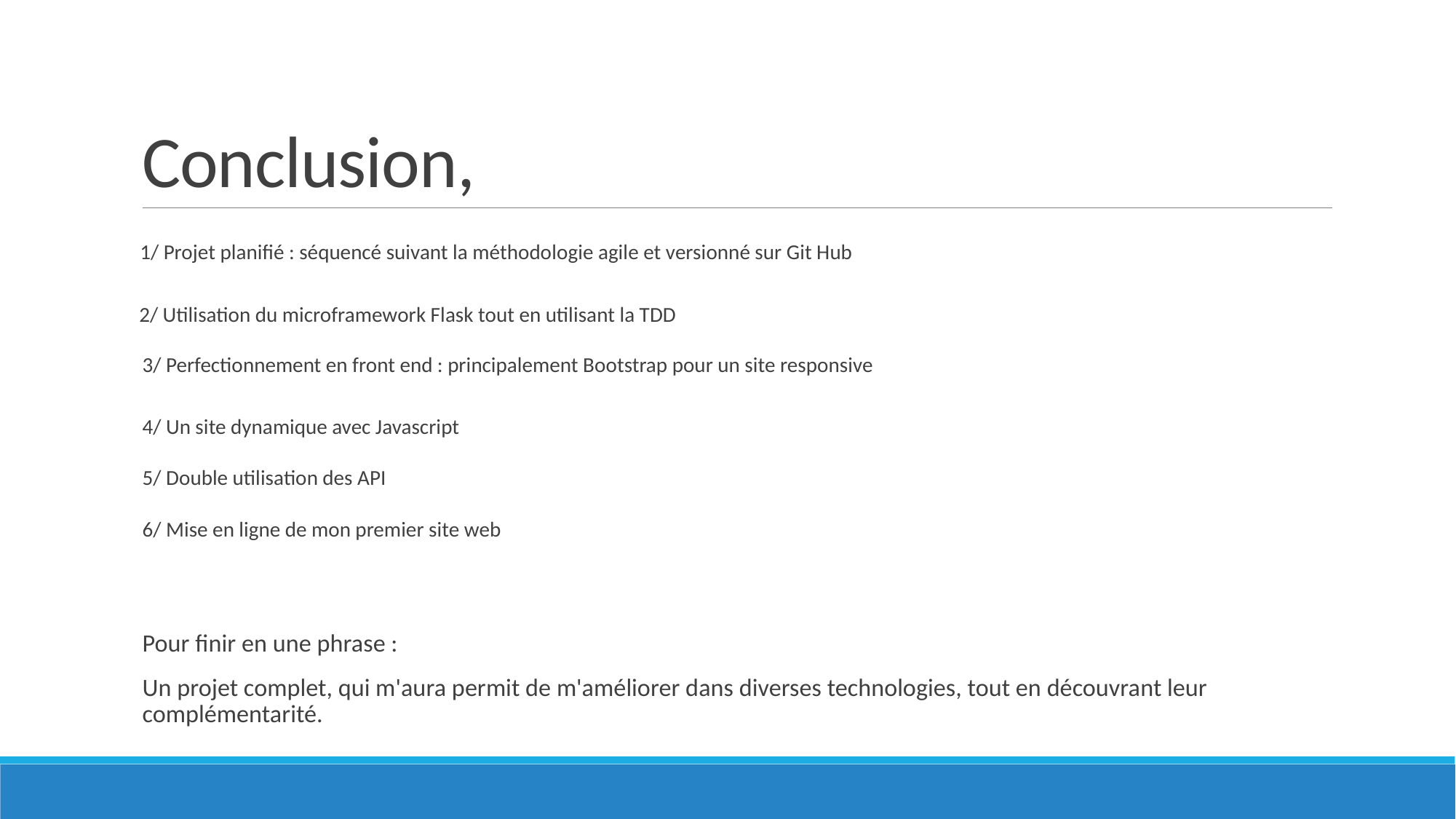

# Conclusion,
1/ Projet planifié : séquencé suivant la méthodologie agile et versionné sur Git Hub
2/ Utilisation du microframework Flask tout en utilisant la TDD
3/ Perfectionnement en front end : principalement Bootstrap pour un site responsive
4/ Un site dynamique avec Javascript
5/ Double utilisation des API
6/ Mise en ligne de mon premier site web
Pour finir en une phrase :
Un projet complet, qui m'aura permit de m'améliorer dans diverses technologies, tout en découvrant leur complémentarité.